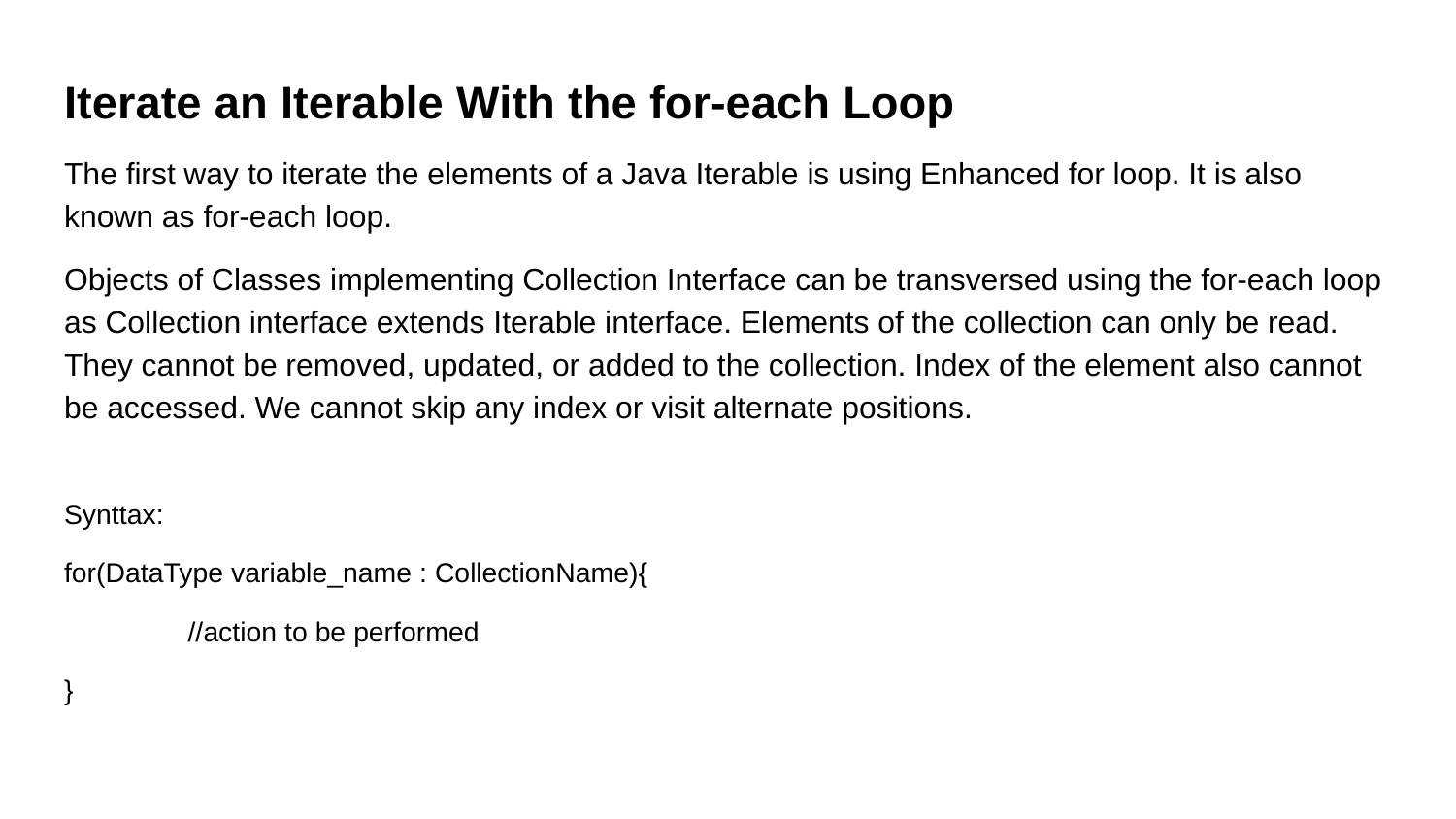

Iterate an Iterable With the for-each Loop
The first way to iterate the elements of a Java Iterable is using Enhanced for loop. It is also known as for-each loop.
Objects of Classes implementing Collection Interface can be transversed using the for-each loop as Collection interface extends Iterable interface. Elements of the collection can only be read. They cannot be removed, updated, or added to the collection. Index of the element also cannot be accessed. We cannot skip any index or visit alternate positions.

Synttax:
for(DataType variable_name : CollectionName){
	//action to be performed
}